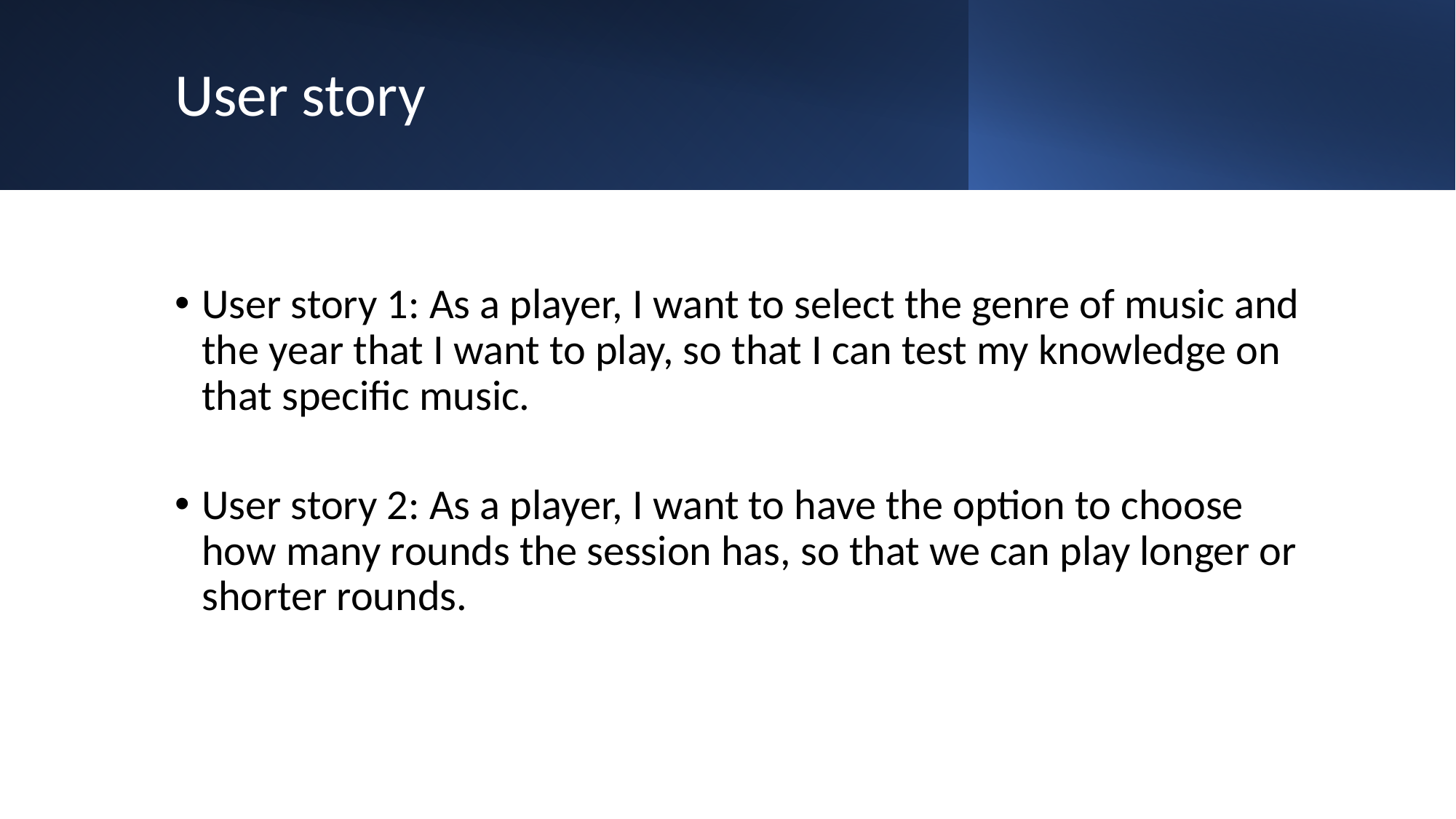

# User story
User story 1: As a player, I want to select the genre of music and the year that I want to play, so that I can test my knowledge on that specific music.

User story 2: As a player, I want to have the option to choose how many rounds the session has, so that we can play longer or shorter rounds.